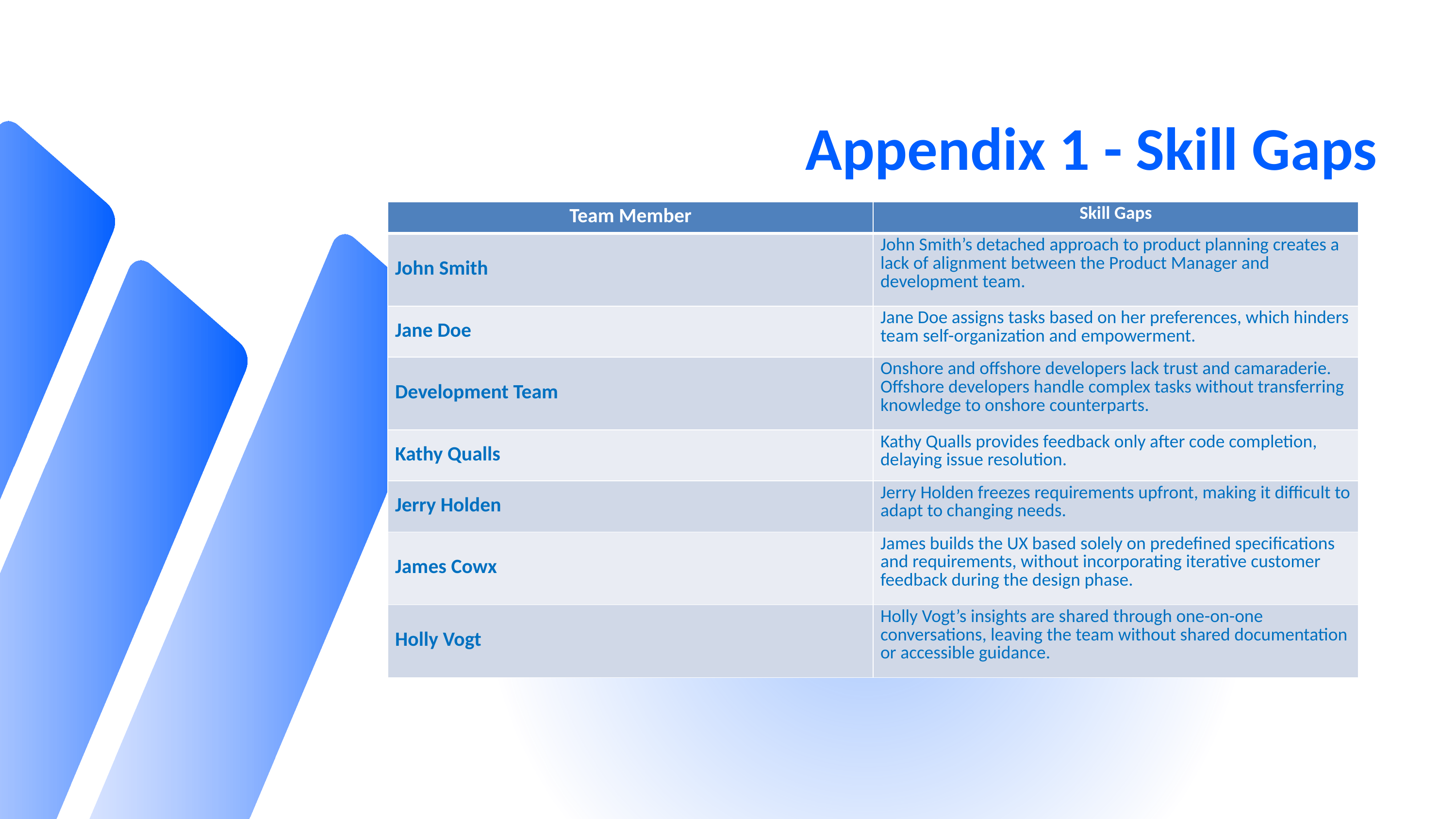

Appendix 1 - Skill Gaps

| Team Member | Skill Gaps |
| --- | --- |
| John Smith | John Smith’s detached approach to product planning creates a lack of alignment between the Product Manager and development team. |
| Jane Doe | Jane Doe assigns tasks based on her preferences, which hinders team self-organization and empowerment. |
| Development Team | Onshore and offshore developers lack trust and camaraderie. Offshore developers handle complex tasks without transferring knowledge to onshore counterparts. |
| Kathy Qualls | Kathy Qualls provides feedback only after code completion, delaying issue resolution. |
| Jerry Holden | Jerry Holden freezes requirements upfront, making it difficult to adapt to changing needs. |
| James Cowx | James builds the UX based solely on predefined specifications and requirements, without incorporating iterative customer feedback during the design phase. |
| Holly Vogt | Holly Vogt’s insights are shared through one-on-one conversations, leaving the team without shared documentation or accessible guidance. |